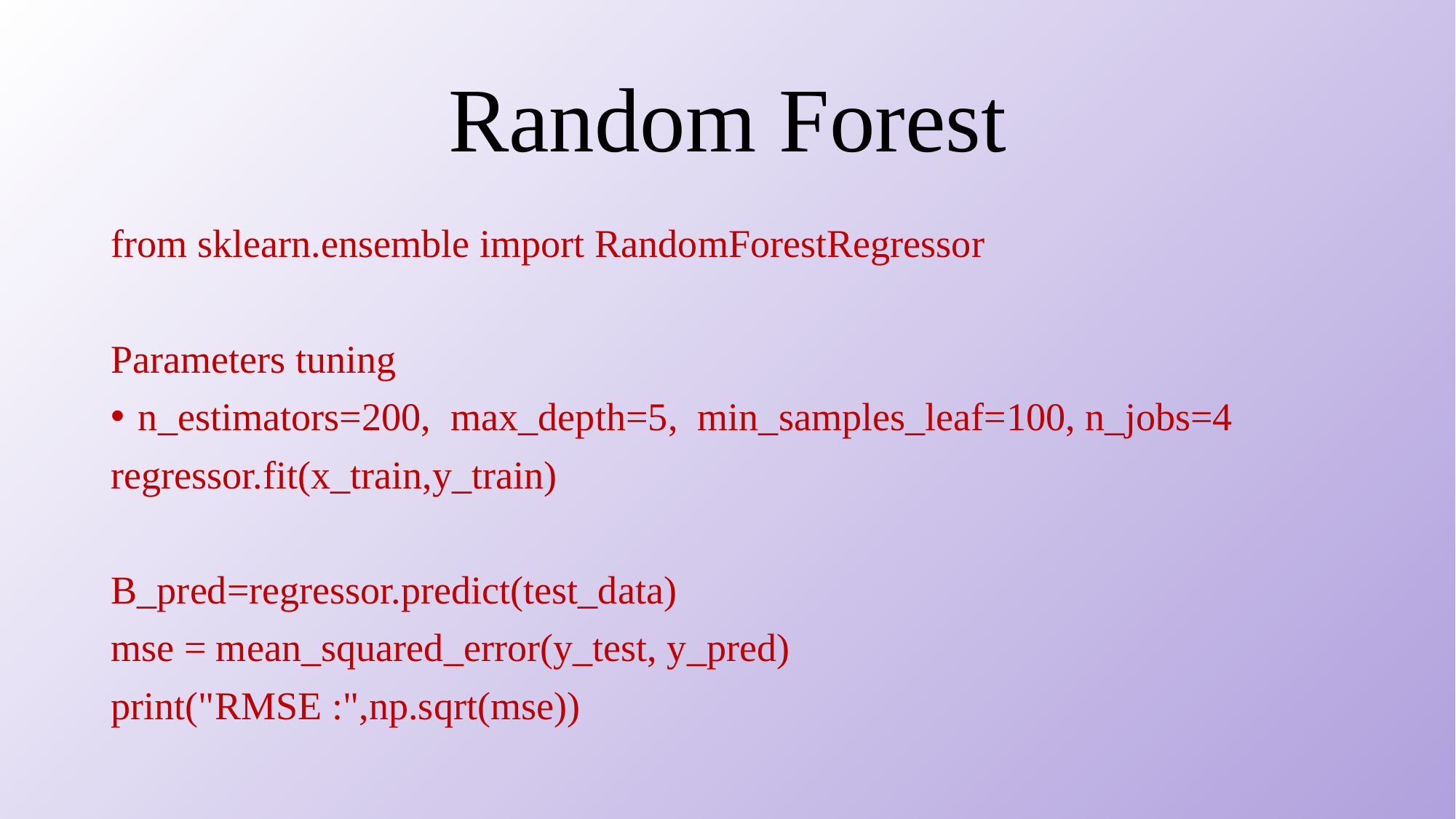

# Random Forest
from sklearn.ensemble import RandomForestRegressor

Parameters tuning
n_estimators=200,  max_depth=5,  min_samples_leaf=100, n_jobs=4
regressor.fit(x_train,y_train)

B_pred=regressor.predict(test_data)
mse = mean_squared_error(y_test, y_pred)
print("RMSE :",np.sqrt(mse))